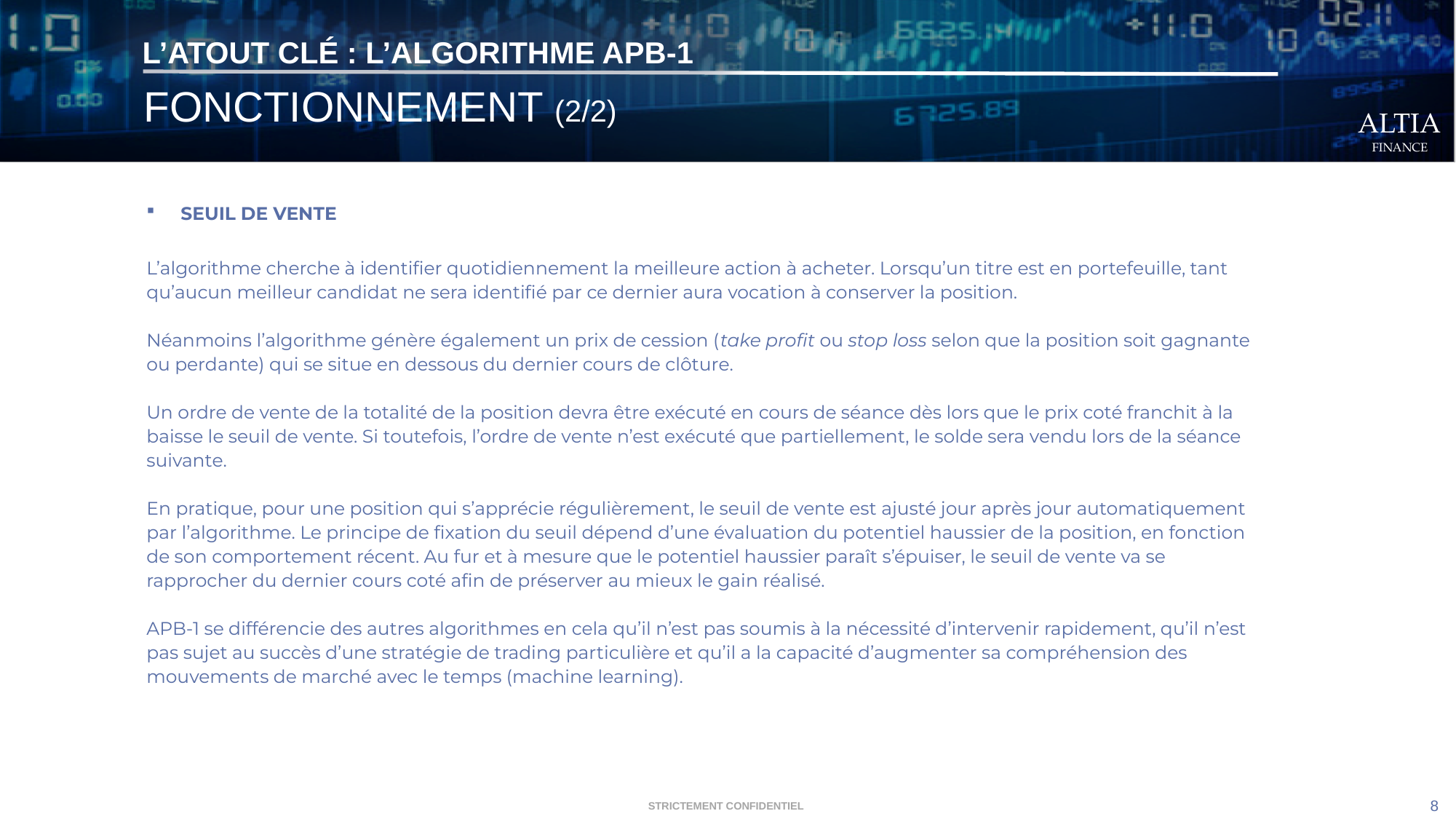

L’ATOUT CLÉ : L’ALGORITHME APB-1
 FONCTIONNEMENT (2/2)
SEUIL DE VENTE

L’algorithme cherche à identifier quotidiennement la meilleure action à acheter. Lorsqu’un titre est en portefeuille, tant qu’aucun meilleur candidat ne sera identifié par ce dernier aura vocation à conserver la position.
Néanmoins l’algorithme génère également un prix de cession (take profit ou stop loss selon que la position soit gagnante ou perdante) qui se situe en dessous du dernier cours de clôture.
Un ordre de vente de la totalité de la position devra être exécuté en cours de séance dès lors que le prix coté franchit à la baisse le seuil de vente. Si toutefois, l’ordre de vente n’est exécuté que partiellement, le solde sera vendu lors de la séance suivante.
En pratique, pour une position qui s’apprécie régulièrement, le seuil de vente est ajusté jour après jour automatiquement par l’algorithme. Le principe de fixation du seuil dépend d’une évaluation du potentiel haussier de la position, en fonction de son comportement récent. Au fur et à mesure que le potentiel haussier paraît s’épuiser, le seuil de vente va se rapprocher du dernier cours coté afin de préserver au mieux le gain réalisé.
APB-1 se différencie des autres algorithmes en cela qu’il n’est pas soumis à la nécessité d’intervenir rapidement, qu’il n’est pas sujet au succès d’une stratégie de trading particulière et qu’il a la capacité d’augmenter sa compréhension des mouvements de marché avec le temps (machine learning).

8